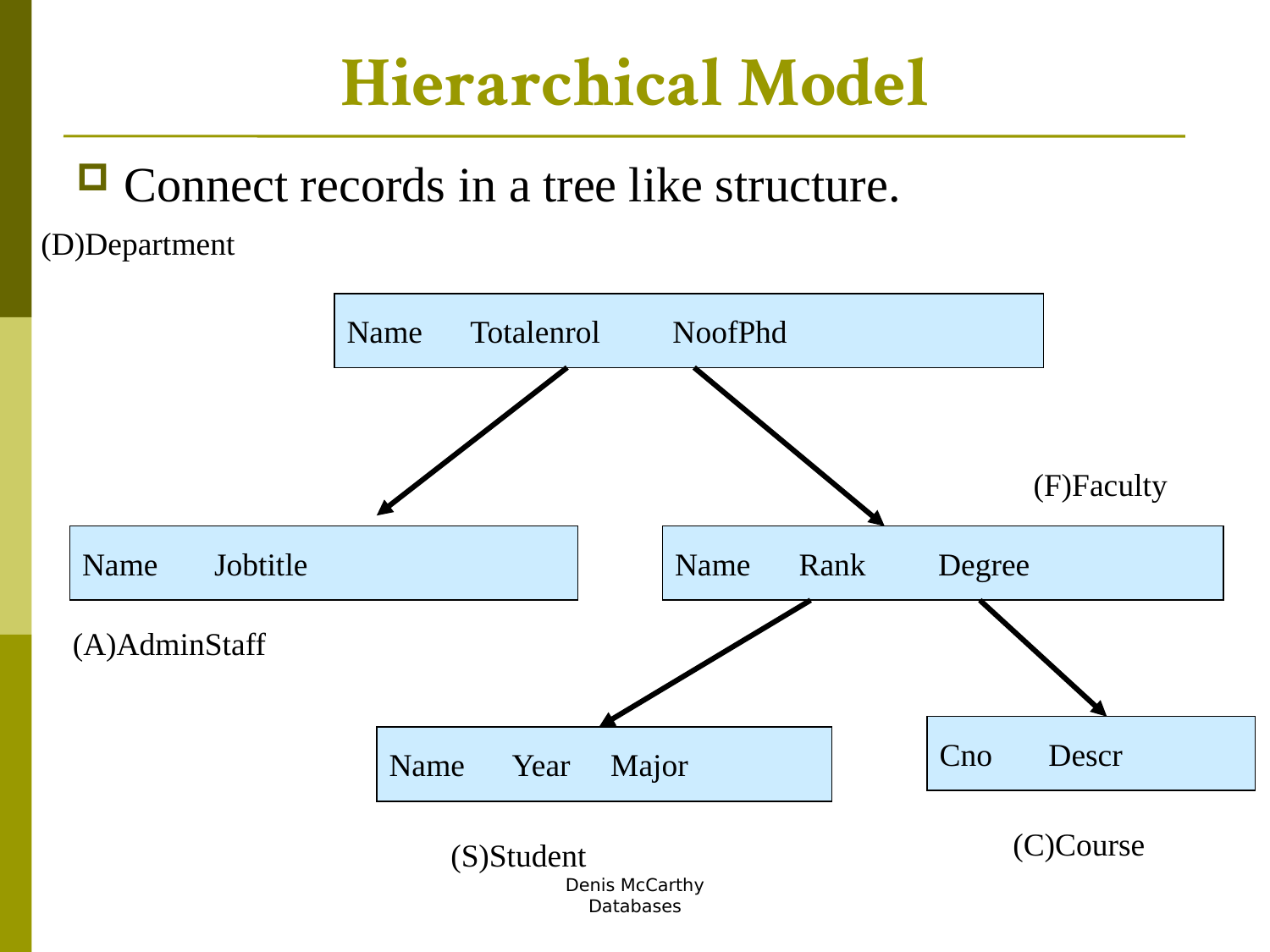

# Hierarchical Model
Connect records in a tree like structure.
(D)Department
Name      Totalenrol         NoofPhd

Name       Jobtitle
Name      Rank         Degree

Cno       Descr
(F)Faculty
(A)AdminStaff
Name      Year     Major
(C)Course
(S)Student
Denis McCarthy
Databases